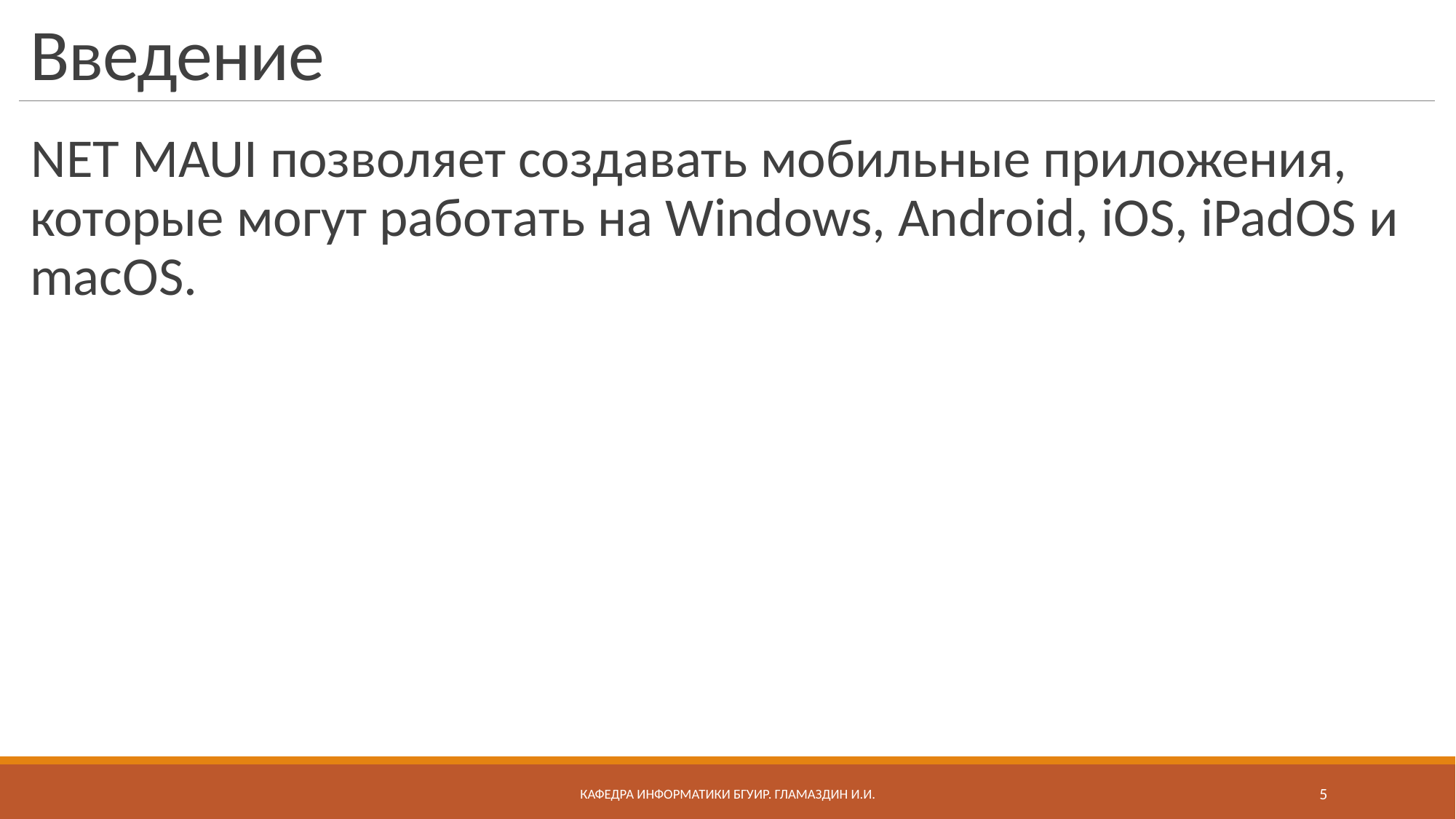

# Введение
NET MAUI позволяет создавать мобильные приложения, которые могут работать на Windows, Android, iOS, iPadOS и macOS.

Кафедра информатики бгуир. Гламаздин И.и.
5